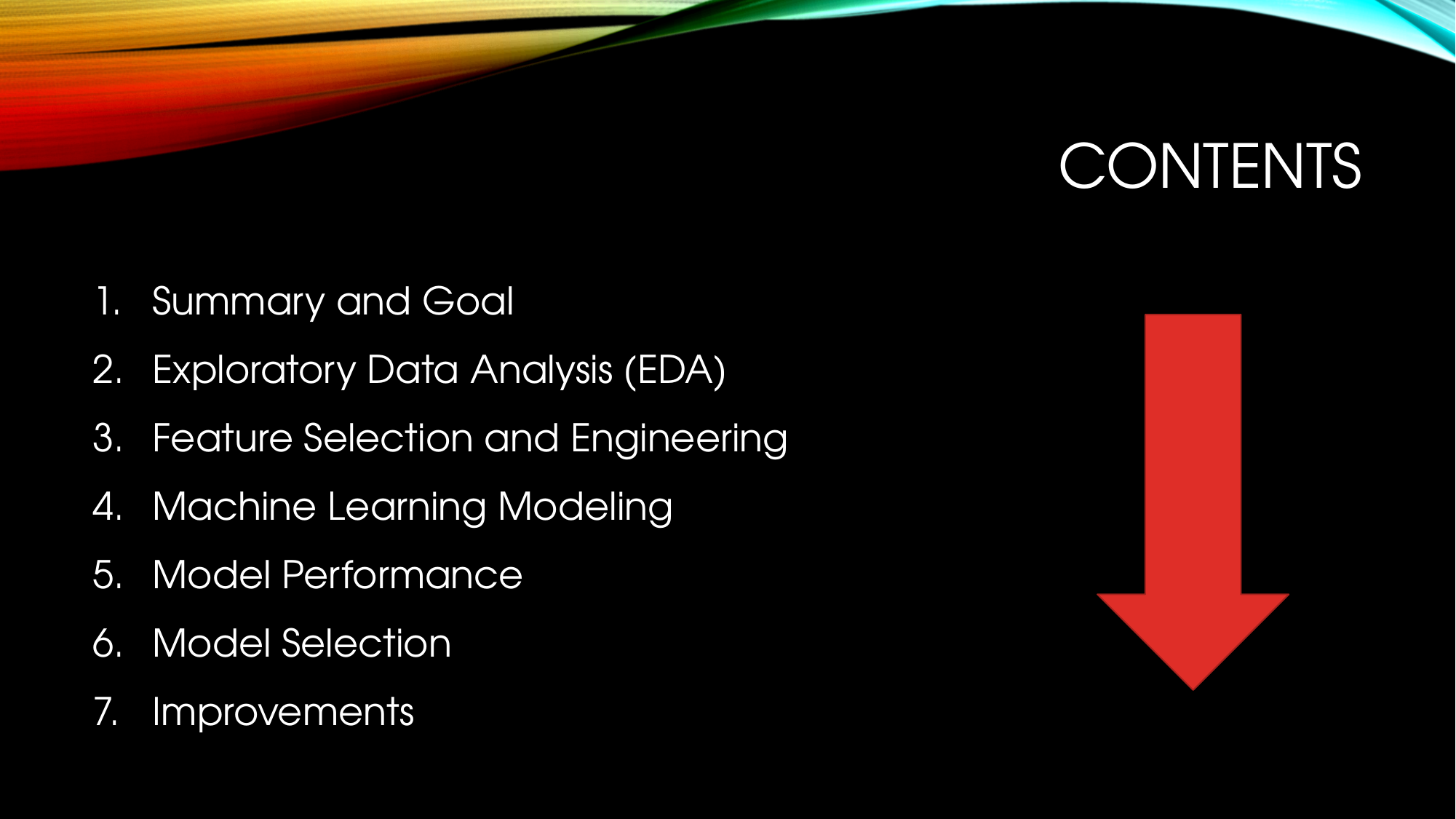

# Contents
Summary and Goal
Exploratory Data Analysis (EDA)
Feature Selection and Engineering
Machine Learning Modeling
Model Performance
Model Selection
Improvements